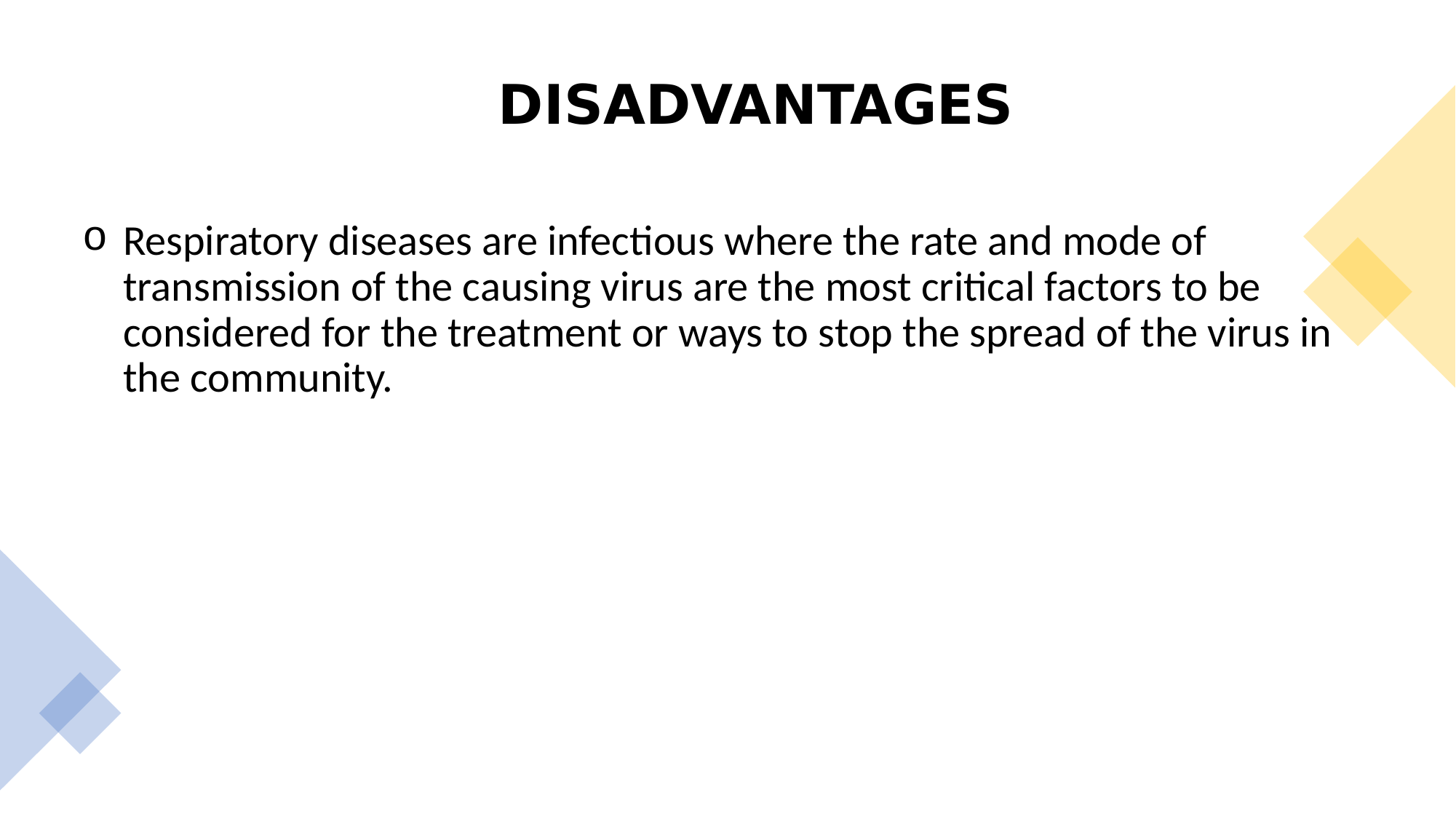

# DISADVANTAGES

Respiratory diseases are infectious where the rate and mode of transmission of the causing virus are the most critical factors to be considered for the treatment or ways to stop the spread of the virus in the community.